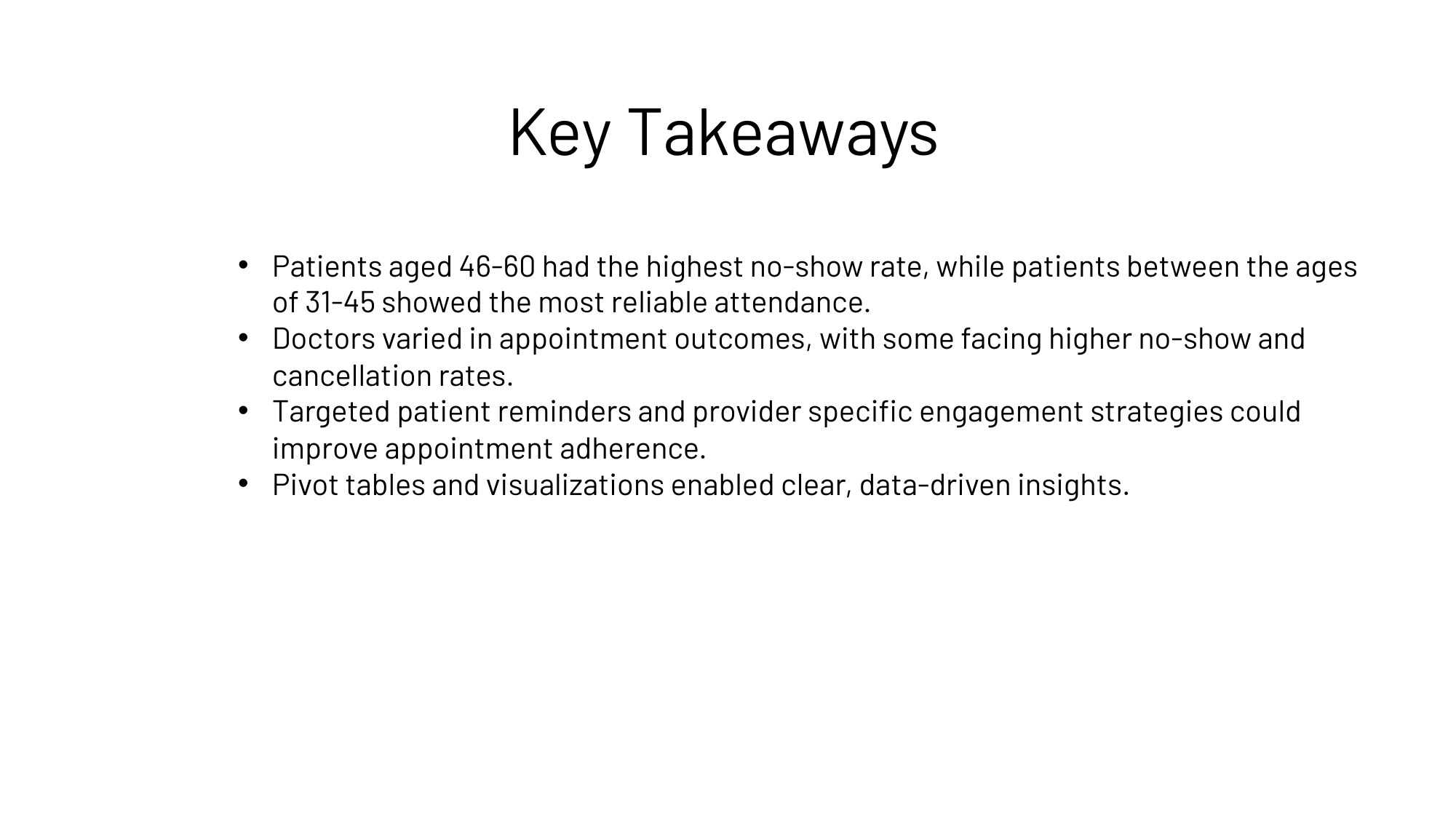

# Key Takeaways
Patients aged 46-60 had the highest no-show rate, while patients between the ages of 31-45 showed the most reliable attendance.
Doctors varied in appointment outcomes, with some facing higher no-show and cancellation rates.
Targeted patient reminders and provider specific engagement strategies could improve appointment adherence.
Pivot tables and visualizations enabled clear, data-driven insights.